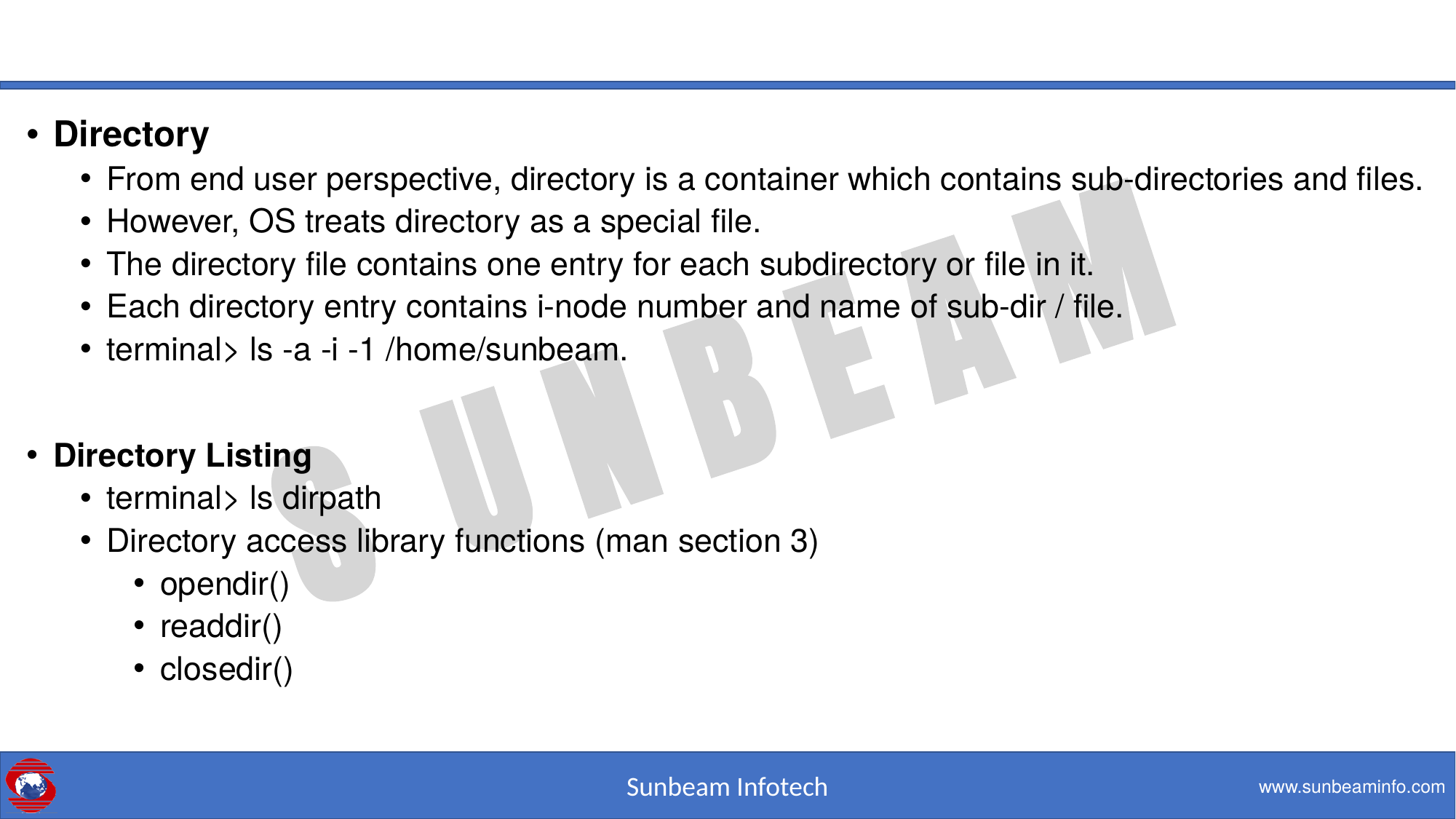

#
Directory
From end user perspective, directory is a container which contains sub-directories and files.
However, OS treats directory as a special file.
The directory file contains one entry for each subdirectory or file in it.
Each directory entry contains i-node number and name of sub-dir / file.
terminal> ls -a -i -1 /home/sunbeam.

Directory Listing
terminal> ls dirpath
Directory access library functions (man section 3)
opendir()
readdir()
closedir()